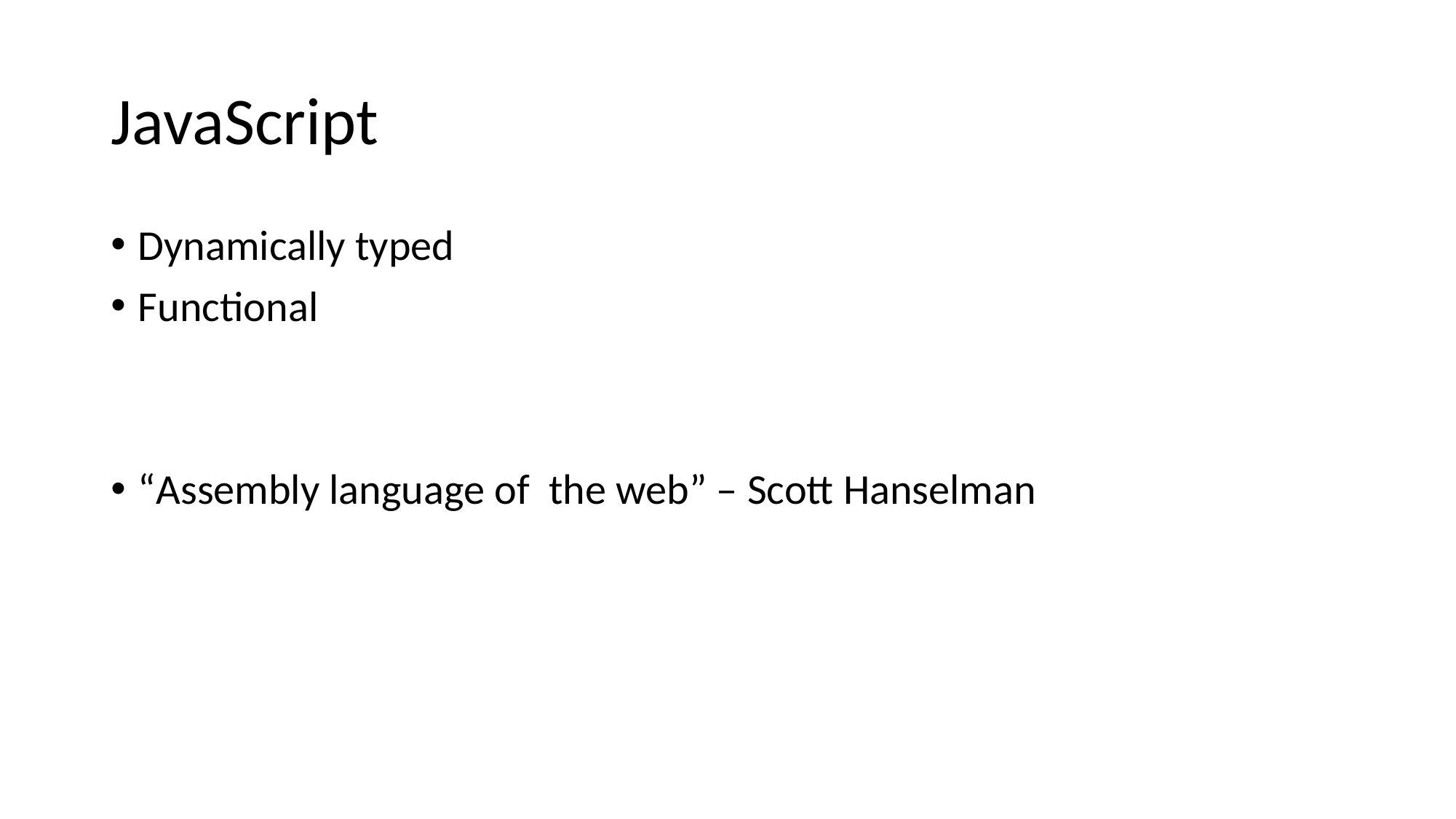

# JavaScript
Dynamically typed
Functional

“Assembly language of  the web” – Scott Hanselman